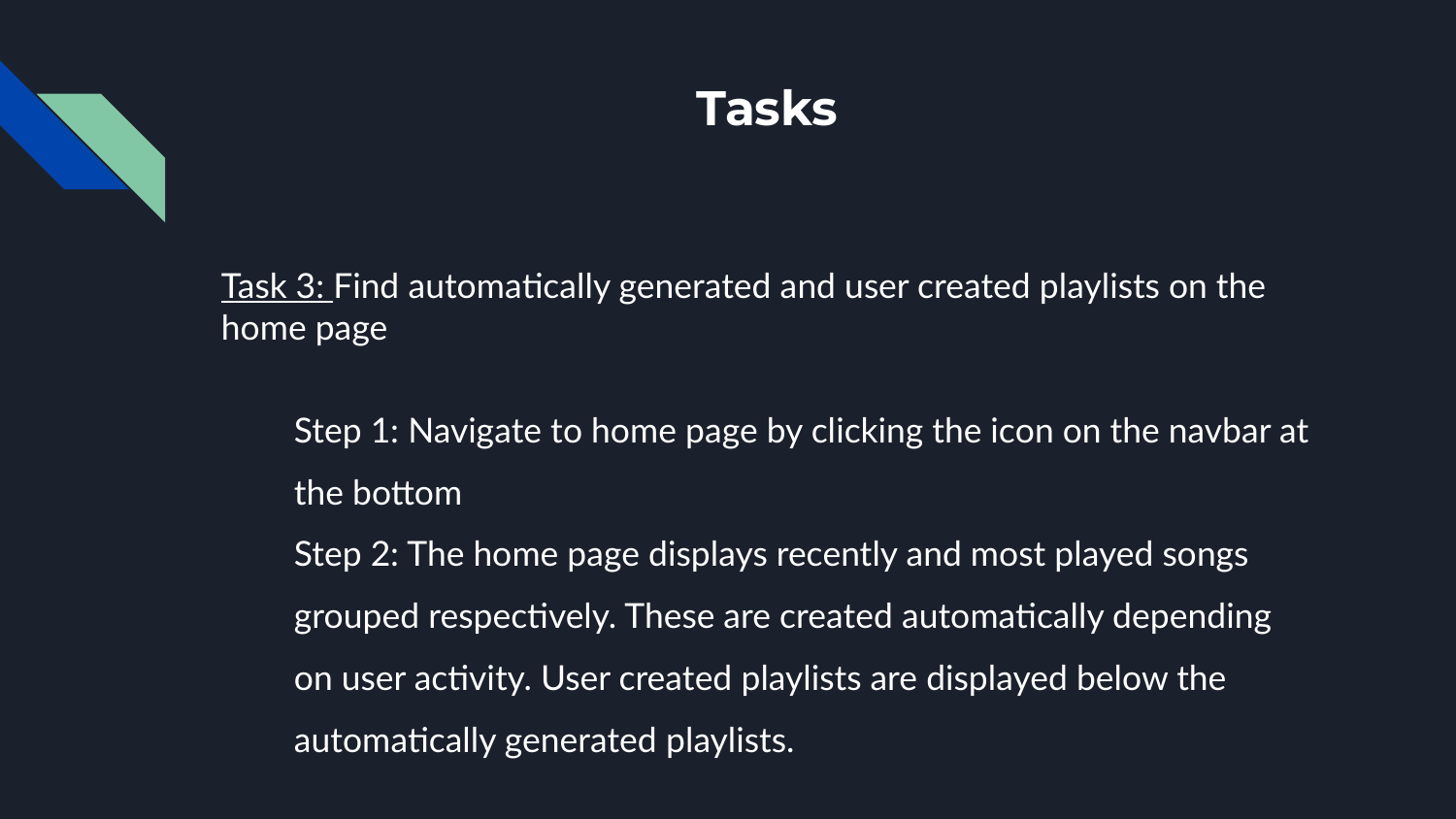

# Tasks
Task 3: Find automatically generated and user created playlists on the home page

Step 1: Navigate to home page by clicking the icon on the navbar at the bottom
Step 2: The home page displays recently and most played songs grouped respectively. These are created automatically depending on user activity. User created playlists are displayed below the automatically generated playlists.